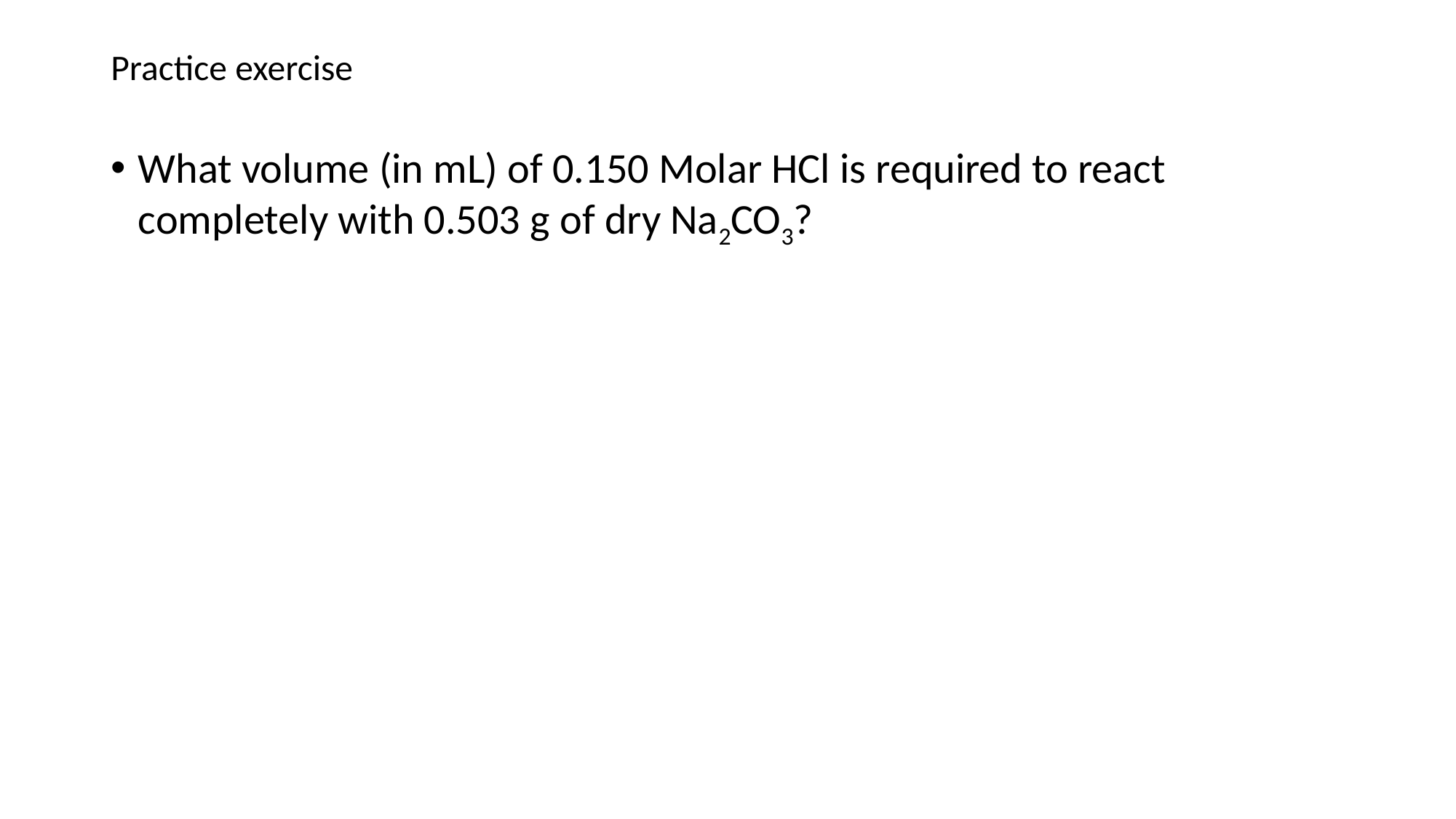

# Practice exercise
What volume (in mL) of 0.150 Molar HCl is required to react completely with 0.503 g of dry Na2CO3?